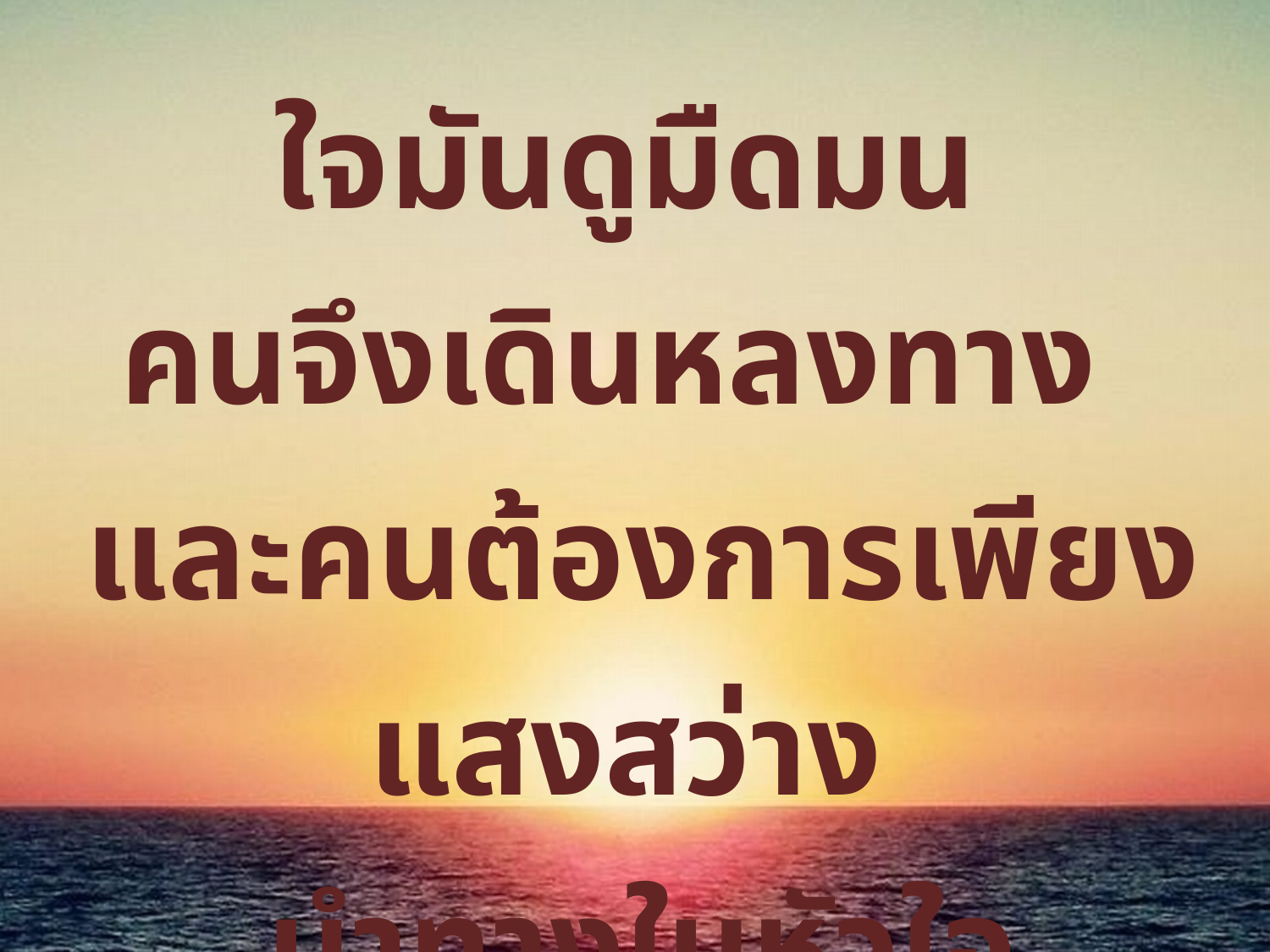

ใจมันดูมืดมน
คนจึงเดินหลงทาง
และคนต้องการเพียงแสงสว่าง
นำทางในหัวใจ